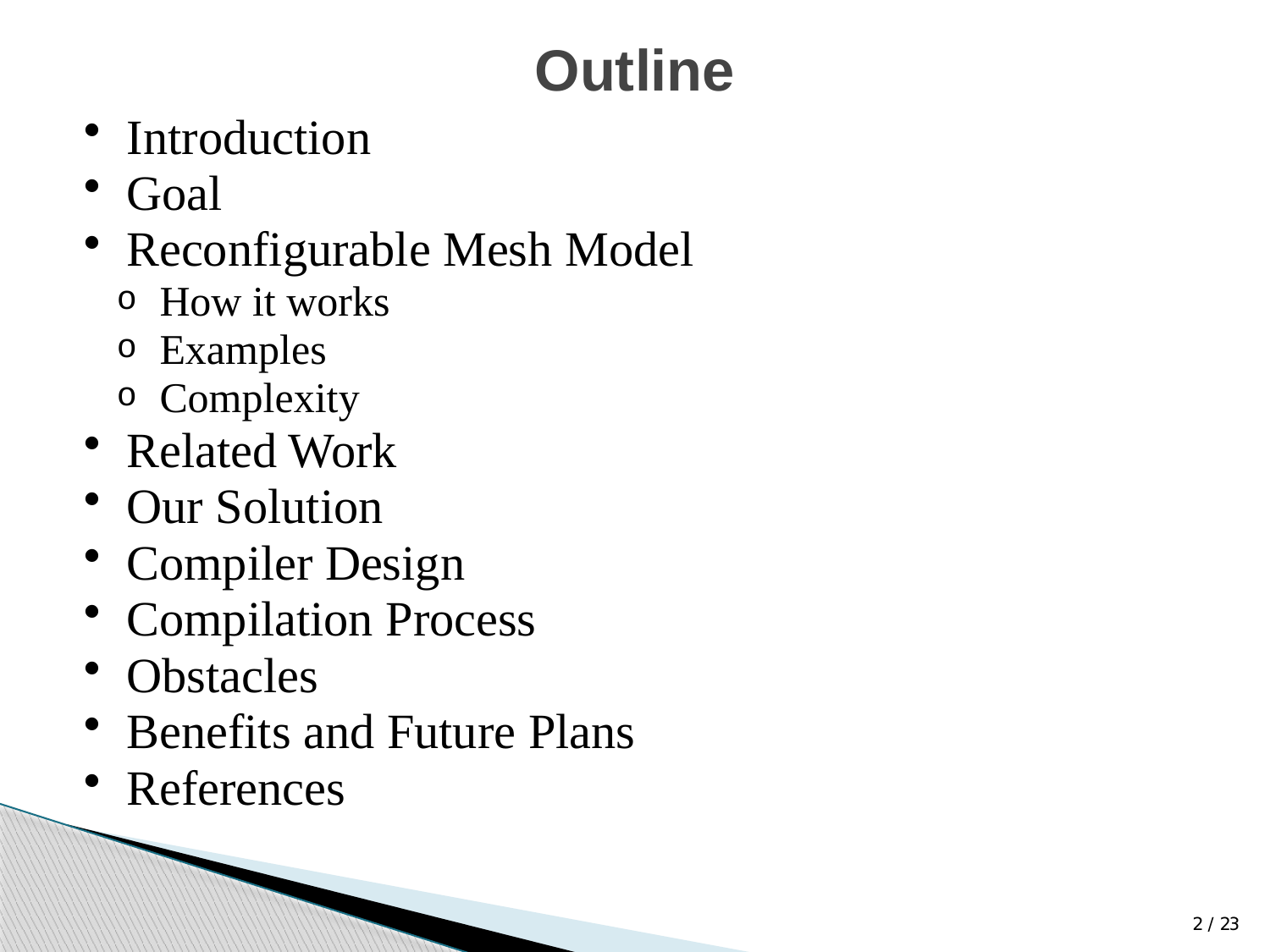

# Outline
Introduction
Goal
Reconfigurable Mesh Model
How it works
Examples
Complexity
Related Work
Our Solution
Compiler Design
Compilation Process
Obstacles
Benefits and Future Plans
References
23 / 2